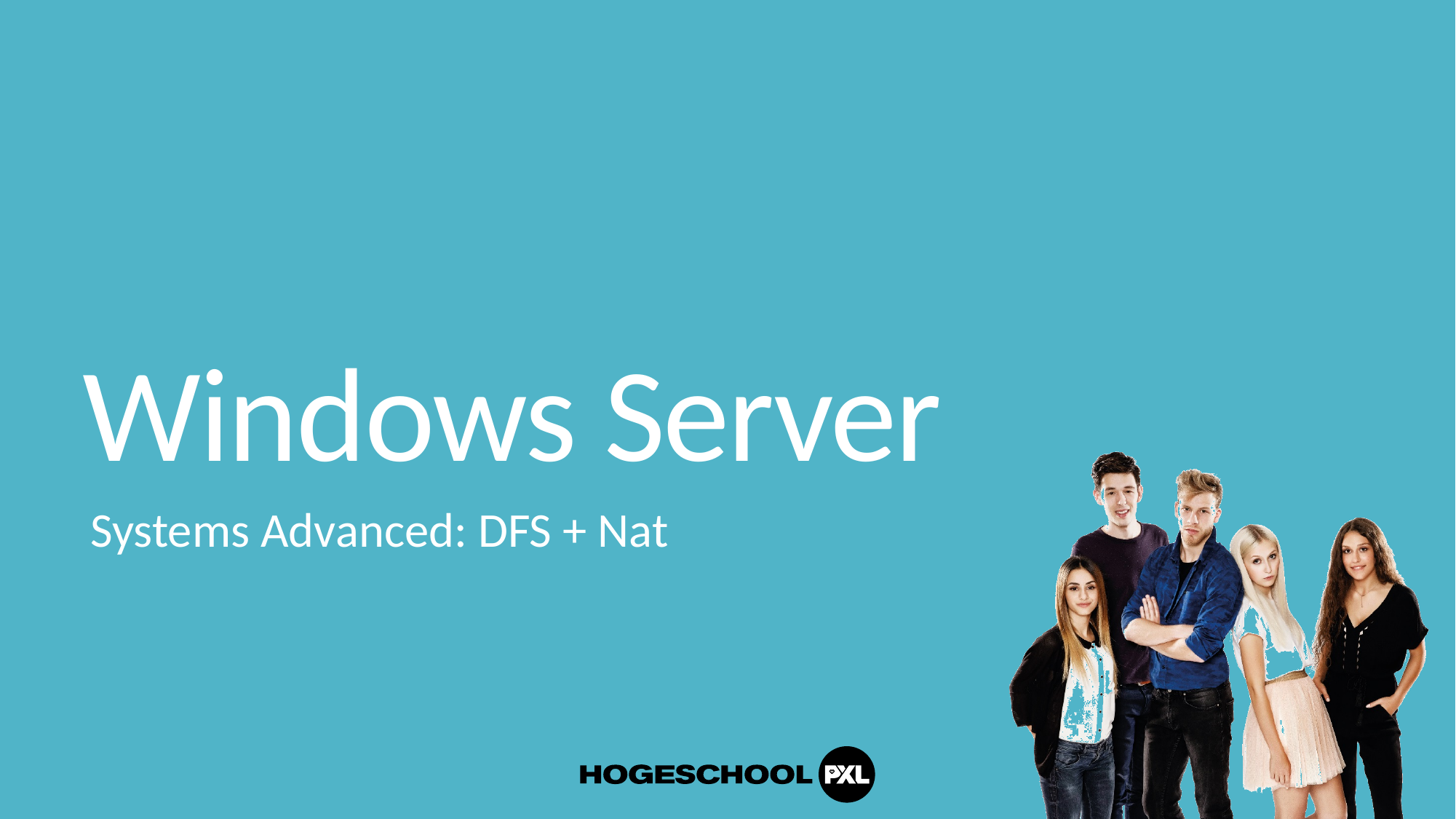

# Windows Server
Systems Advanced: DFS + Nat